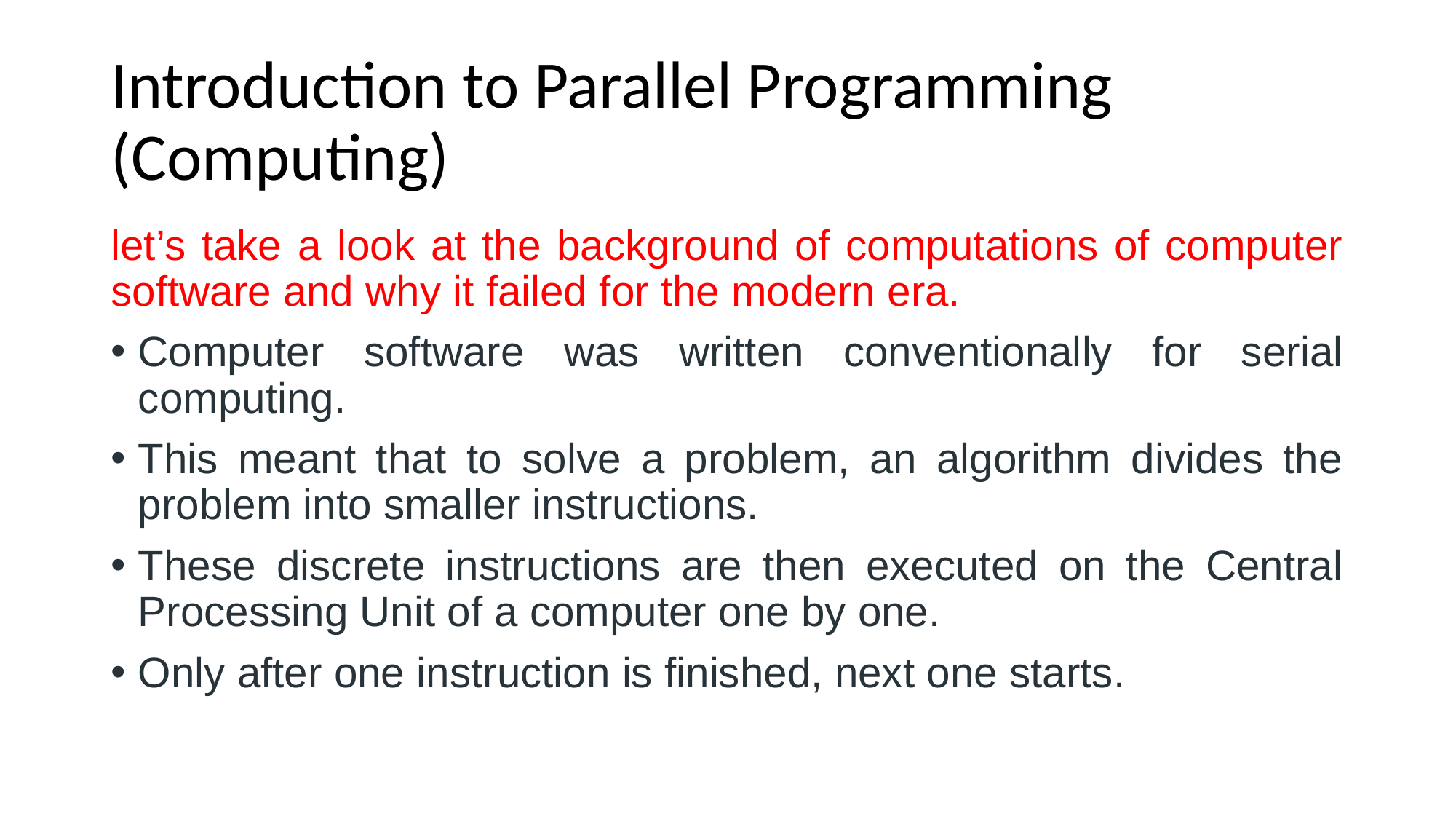

# Introduction to Parallel Programming (Computing)
let’s take a look at the background of computations of computer software and why it failed for the modern era.
Computer software was written conventionally for serial computing.
This meant that to solve a problem, an algorithm divides the problem into smaller instructions.
These discrete instructions are then executed on the Central Processing Unit of a computer one by one.
Only after one instruction is finished, next one starts.